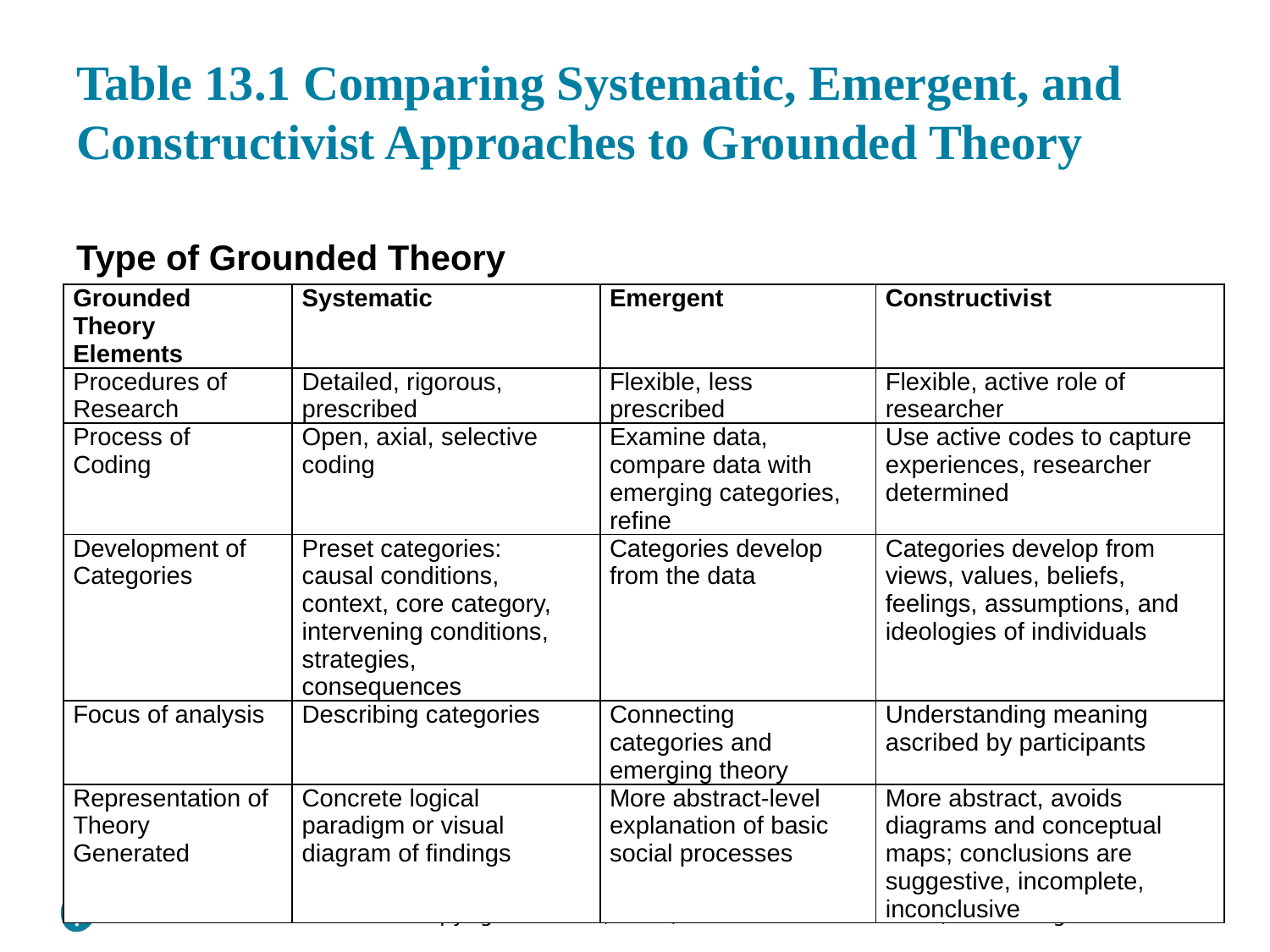

# Table 13.1 Comparing Systematic, Emergent, and Constructivist Approaches to Grounded Theory
Type of Grounded Theory
| Grounded Theory Elements | Systematic | Emergent | Constructivist |
| --- | --- | --- | --- |
| Procedures of Research | Detailed, rigorous, prescribed | Flexible, less prescribed | Flexible, active role of researcher |
| Process of Coding | Open, axial, selective coding | Examine data, compare data with emerging categories, refine | Use active codes to capture experiences, researcher determined |
| Development of Categories | Preset categories: causal conditions, context, core category, intervening conditions, strategies, consequences | Categories develop from the data | Categories develop from views, values, beliefs, feelings, assumptions, and ideologies of individuals |
| Focus of analysis | Describing categories | Connecting categories and emerging theory | Understanding meaning ascribed by participants |
| Representation of Theory Generated | Concrete logical paradigm or visual diagram of findings | More abstract-level explanation of basic social processes | More abstract, avoids diagrams and conceptual maps; conclusions are suggestive, incomplete, inconclusive |